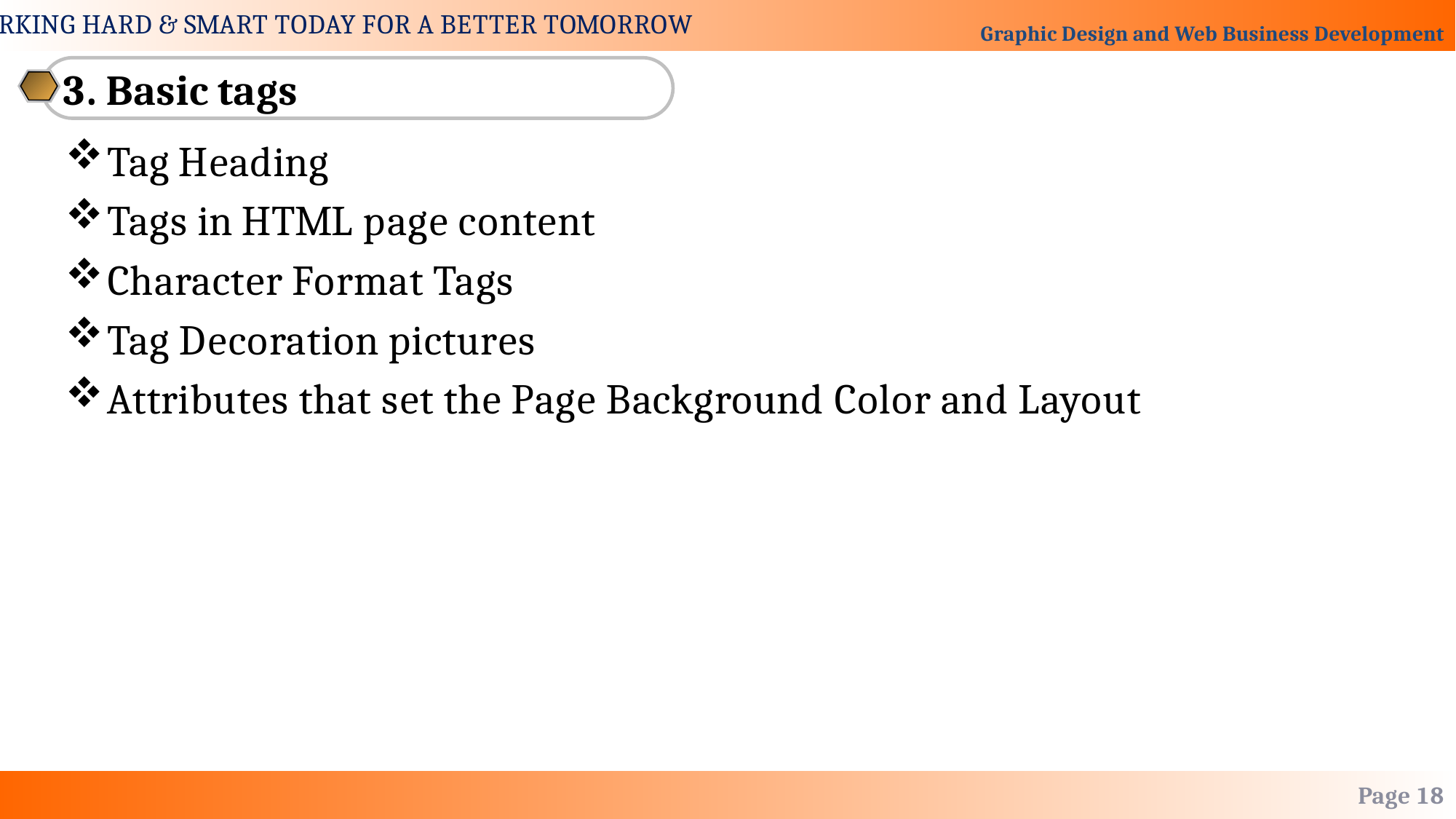

3. Basic tags

Tag Heading
Tags in HTML page content
Character Format Tags
Tag Decoration pictures
Attributes that set the Page Background Color and Layout
Page 18